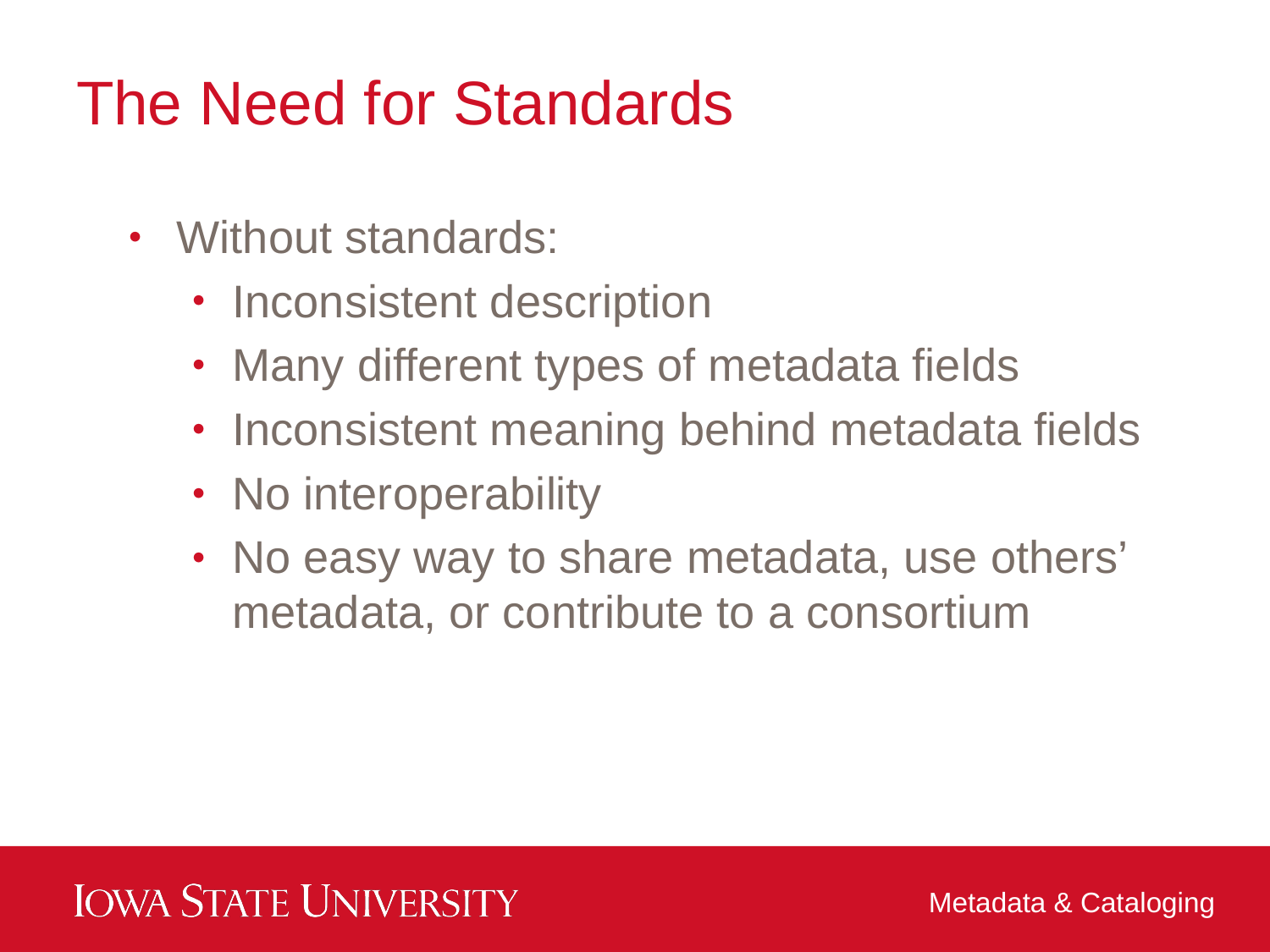

# The Need for Standards
Without standards:
Inconsistent description
Many different types of metadata fields
Inconsistent meaning behind metadata fields
No interoperability
No easy way to share metadata, use others’ metadata, or contribute to a consortium